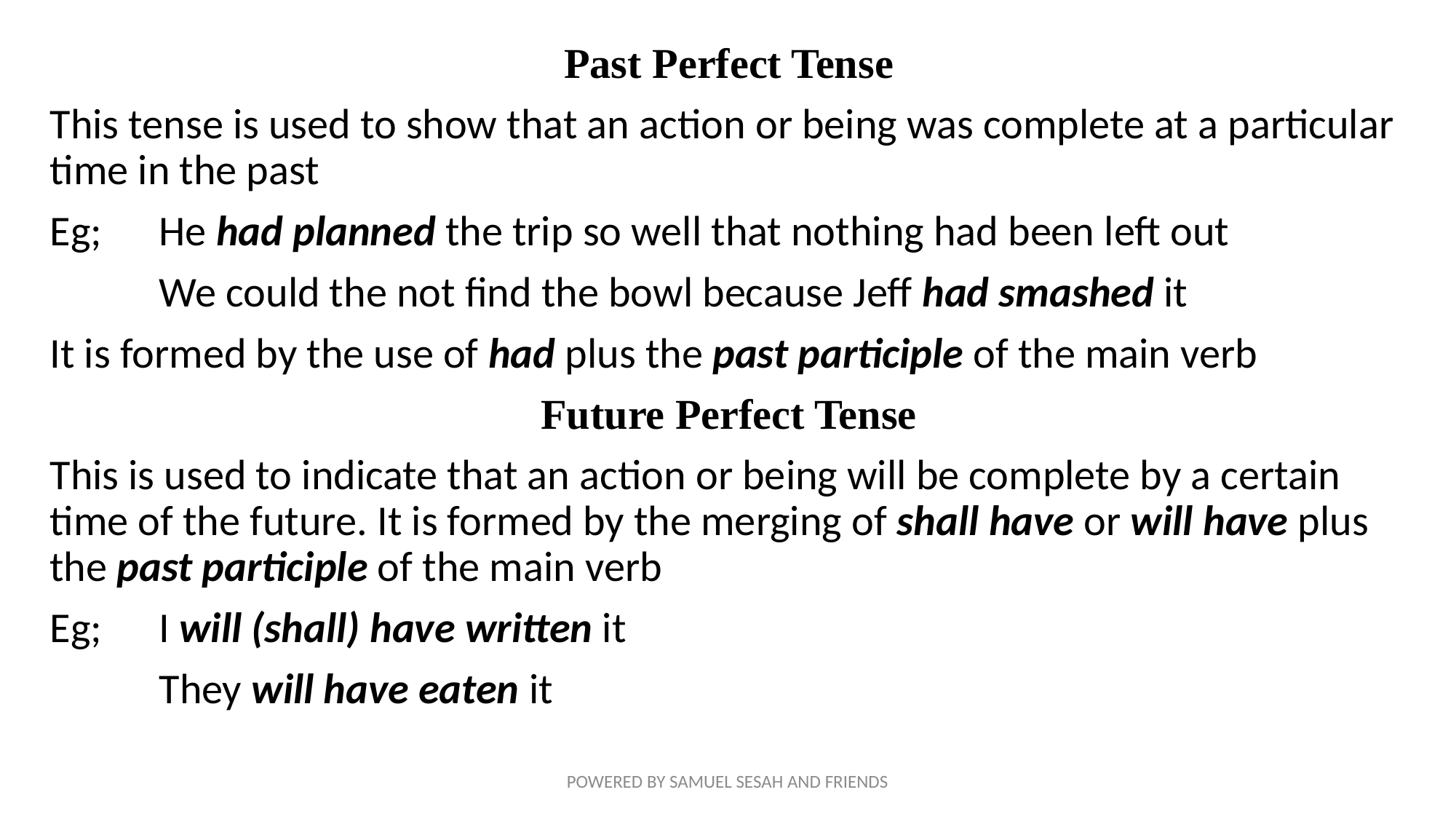

Past Perfect Tense
This tense is used to show that an action or being was complete at a particular time in the past
Eg;	He had planned the trip so well that nothing had been left out
	We could the not find the bowl because Jeff had smashed it
It is formed by the use of had plus the past participle of the main verb
Future Perfect Tense
This is used to indicate that an action or being will be complete by a certain time of the future. It is formed by the merging of shall have or will have plus the past participle of the main verb
Eg;	I will (shall) have written it
	They will have eaten it
POWERED BY SAMUEL SESAH AND FRIENDS